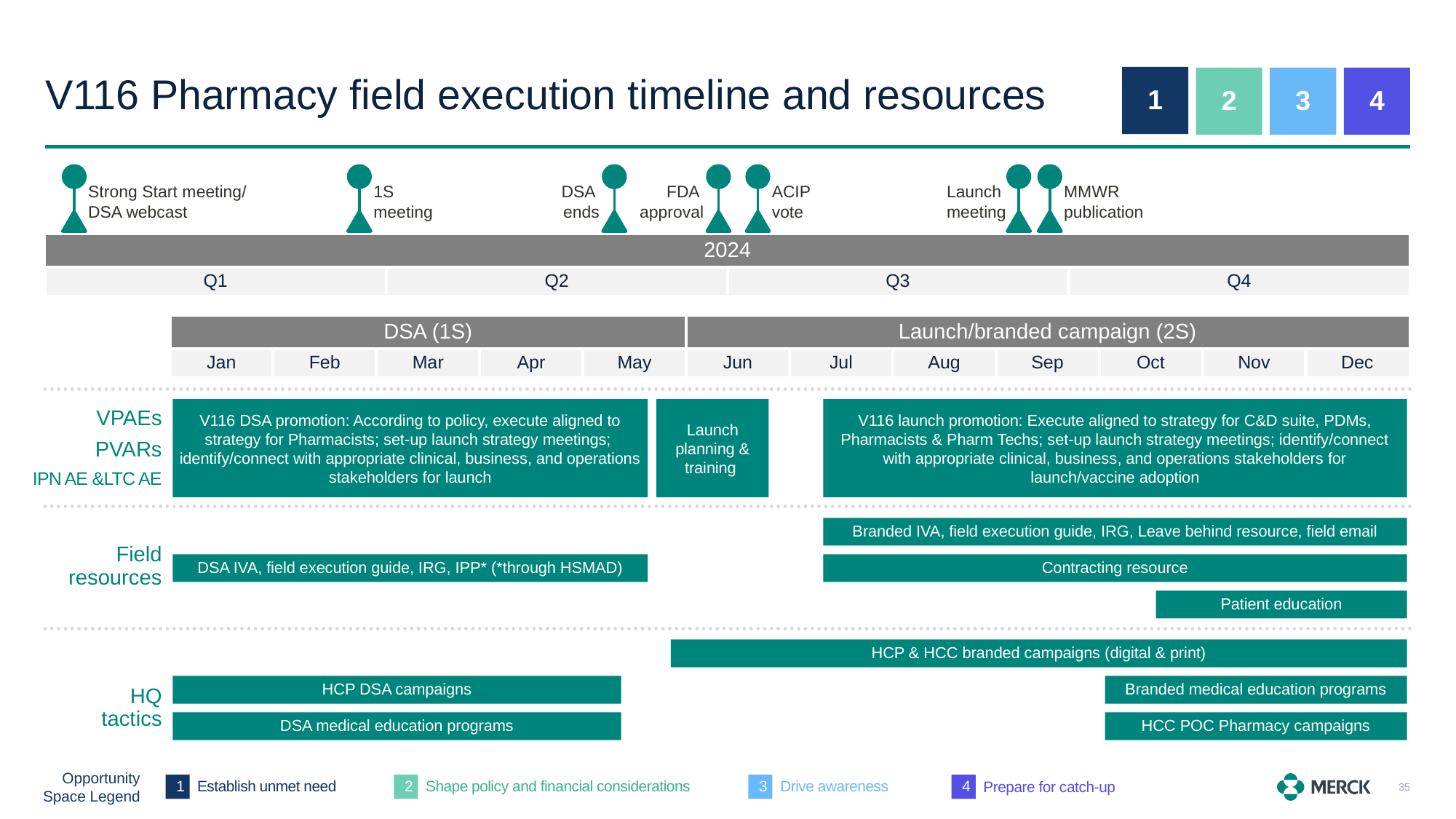

# V116 Pharmacy field execution timeline and resources
1
2
3
4

Strong Start meeting/
DSA webcast

1S meeting

DSA
ends

FDA
approval

ACIP
vote

Launch
meeting

MMWR
publication

| 2024 |  |  |  |
| --- | --- | --- | --- |
| Q1 | Q2 | Q3 | Q4 |
| DSA (1S) |  |  |  |  | Launch/branded campaign (2S) | Launch/Branded Campaign (2S) |  |  |  |  |  |
| --- | --- | --- | --- | --- | --- | --- | --- | --- | --- | --- | --- |
| Jan | Feb | Mar | Apr | May | Jun | Jul | Aug | Sep | Oct | Nov | Dec |
|  |  |  |  |  |  |  |  |  |  |  |  |
|  |  |  |  |  |  |  |  |  |  |  |  |
|  |  |  |  |  |  |  |  |  |  |  |  |
|  |  |  |  |  |  |  |  |  |  |  |  |
V116 DSA promotion: According to policy, execute aligned to strategy for Pharmacists; set-up launch strategy meetings;
identify/connect with appropriate clinical, business, and operations stakeholders for launch
Launch planning & training
V116 launch promotion: Execute aligned to strategy for C&D suite, PDMs, Pharmacists & Pharm Techs; set-up launch strategy meetings; identify/connect with appropriate clinical, business, and operations stakeholders for launch/vaccine adoption
VPAEs
PVARs
IPN AE &LTC AE
Branded IVA, field execution guide, IRG, Leave behind resource, field email
Field
resources
DSA IVA, field execution guide, IRG, IPP* (*through HSMAD)
Contracting resource
Patient education
HCP & HCC branded campaigns (digital & print)
HCP DSA campaigns
Branded medical education programs
HQ
tactics
DSA medical education programs
HCC POC Pharmacy campaigns
Opportunity Space Legend
1
2
3
4
Establish unmet need
Shape policy and financial considerations
Drive awareness
Prepare for catch-up
35